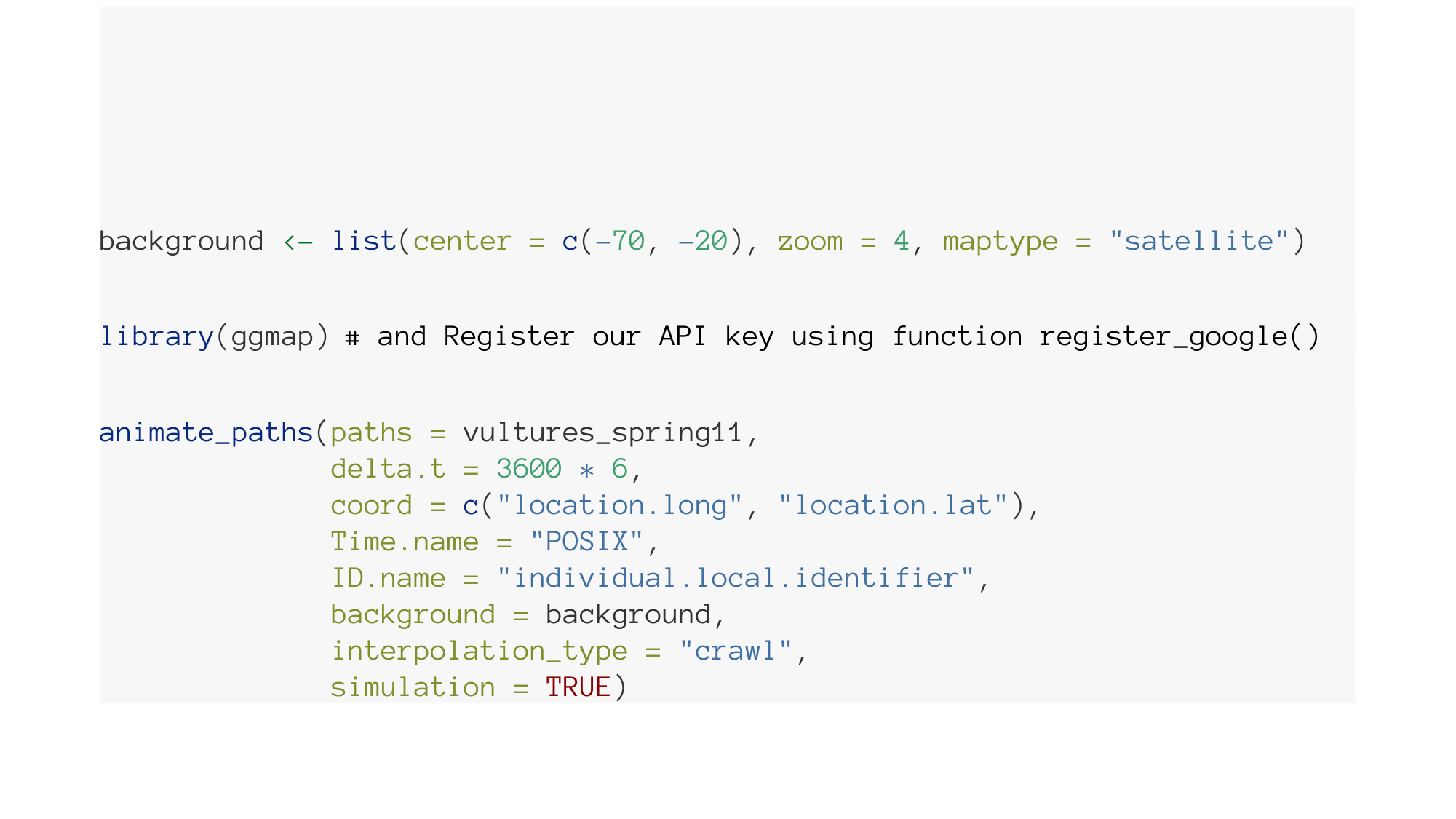

# Example: Animation Using crawl Interpolation with Tails and Background
background <- list(center = c(-70, -20), zoom = 4, maptype = "satellite")
library(ggmap)  # and Register our API key using function register_google()
animate_paths(paths = vultures_spring11,
              delta.t = 3600 * 6,
              coord = c("location.long", "location.lat"),
              Time.name = "POSIX",
              ID.name = "individual.local.identifier",
              background = background,
              interpolation_type = "crawl",
              simulation = TRUE)